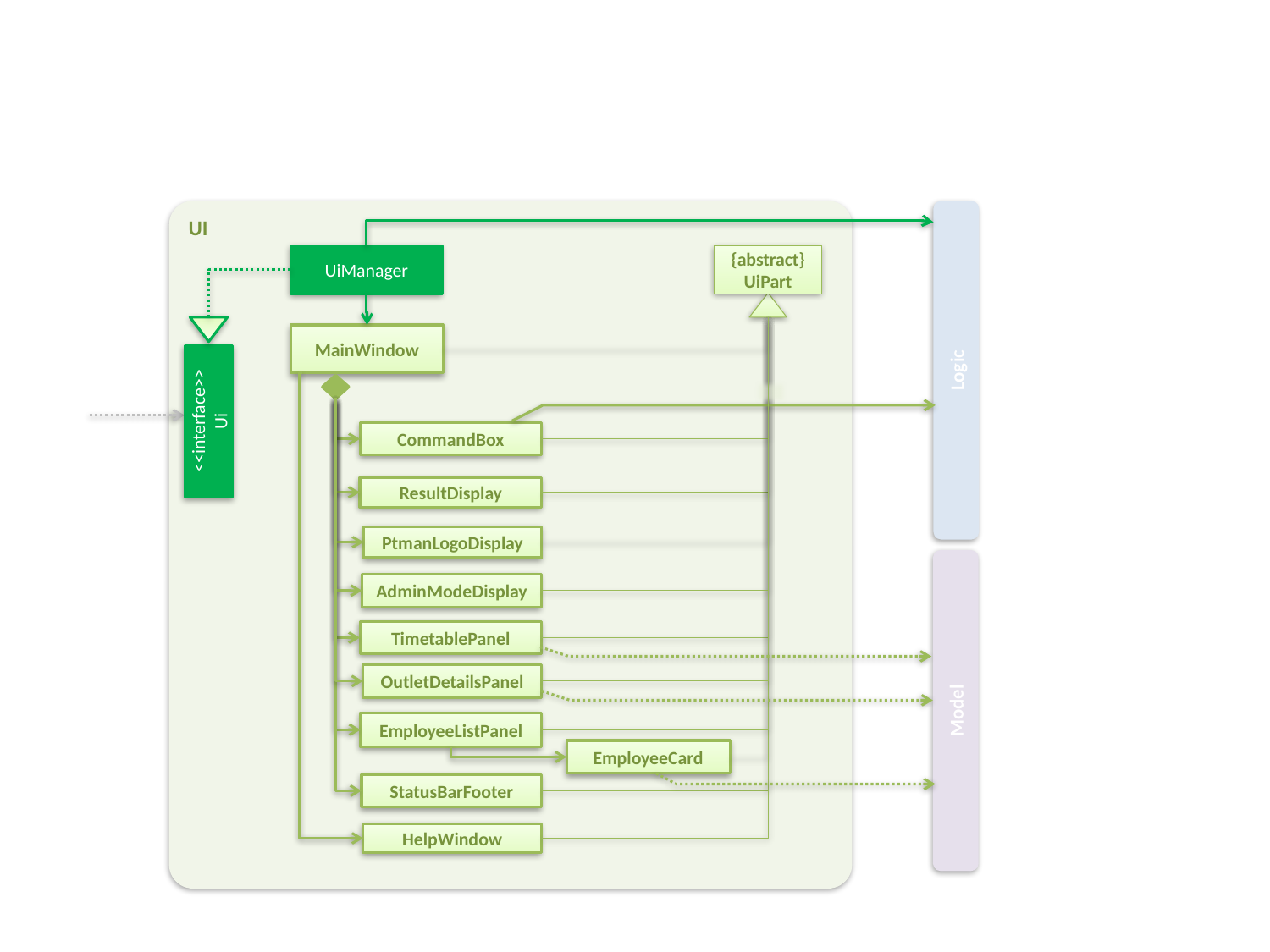

UI
UiManager
{abstract}
UiPart

MainWindow
Logic

<<interface>>
Ui

CommandBox
ResultDisplay
PtmanLogoDisplay
AdminModeDisplay
TimetablePanel

OutletDetailsPanel
Model

EmployeeListPanel
EmployeeCard

StatusBarFooter
HelpWindow